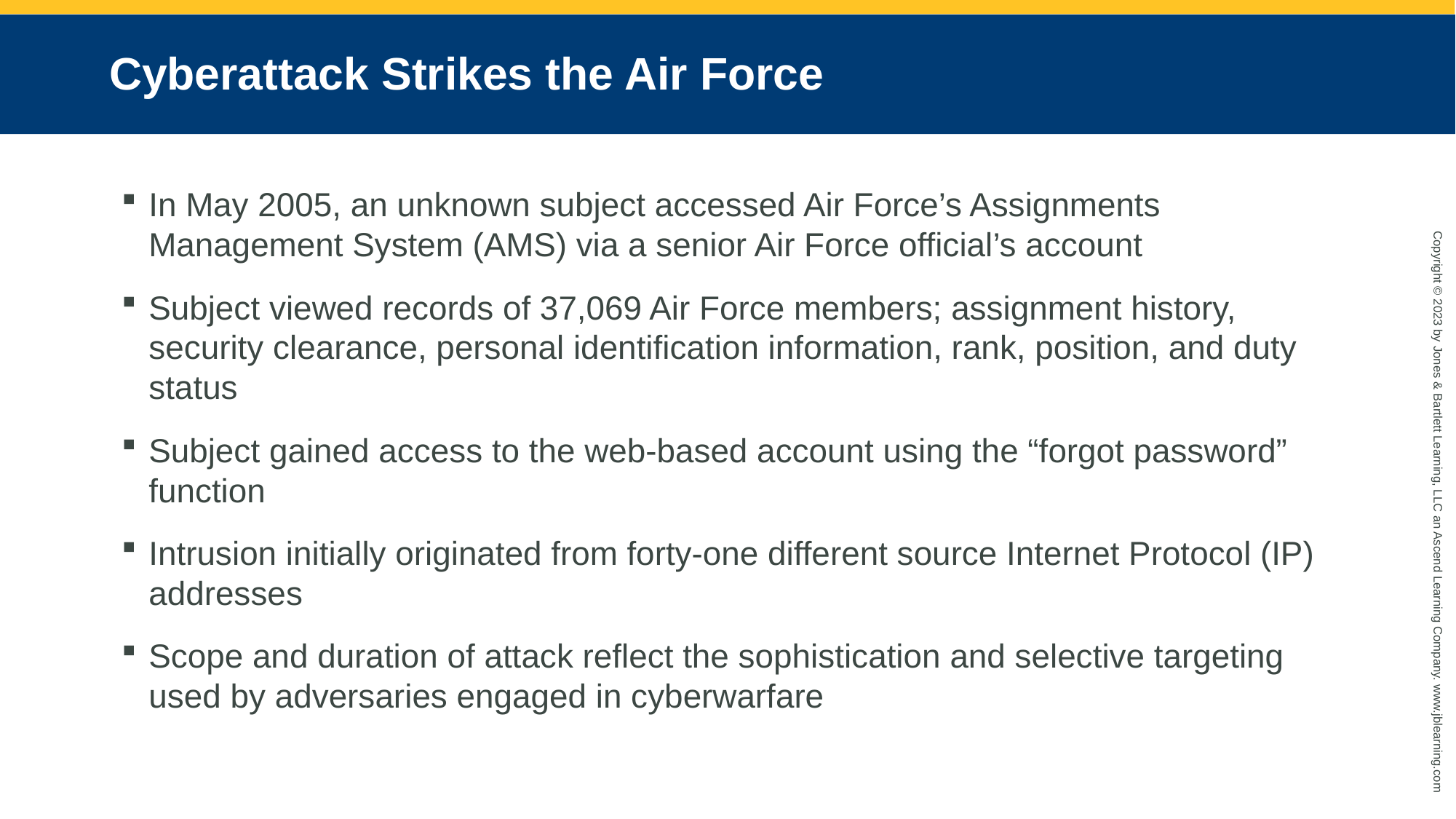

# Cyberattack Strikes the Air Force
In May 2005, an unknown subject accessed Air Force’s Assignments Management System (AMS) via a senior Air Force official’s account
Subject viewed records of 37,069 Air Force members; assignment history, security clearance, personal identification information, rank, position, and duty status
Subject gained access to the web-based account using the “forgot password” function
Intrusion initially originated from forty-one different source Internet Protocol (IP) addresses
Scope and duration of attack reflect the sophistication and selective targeting used by adversaries engaged in cyberwarfare